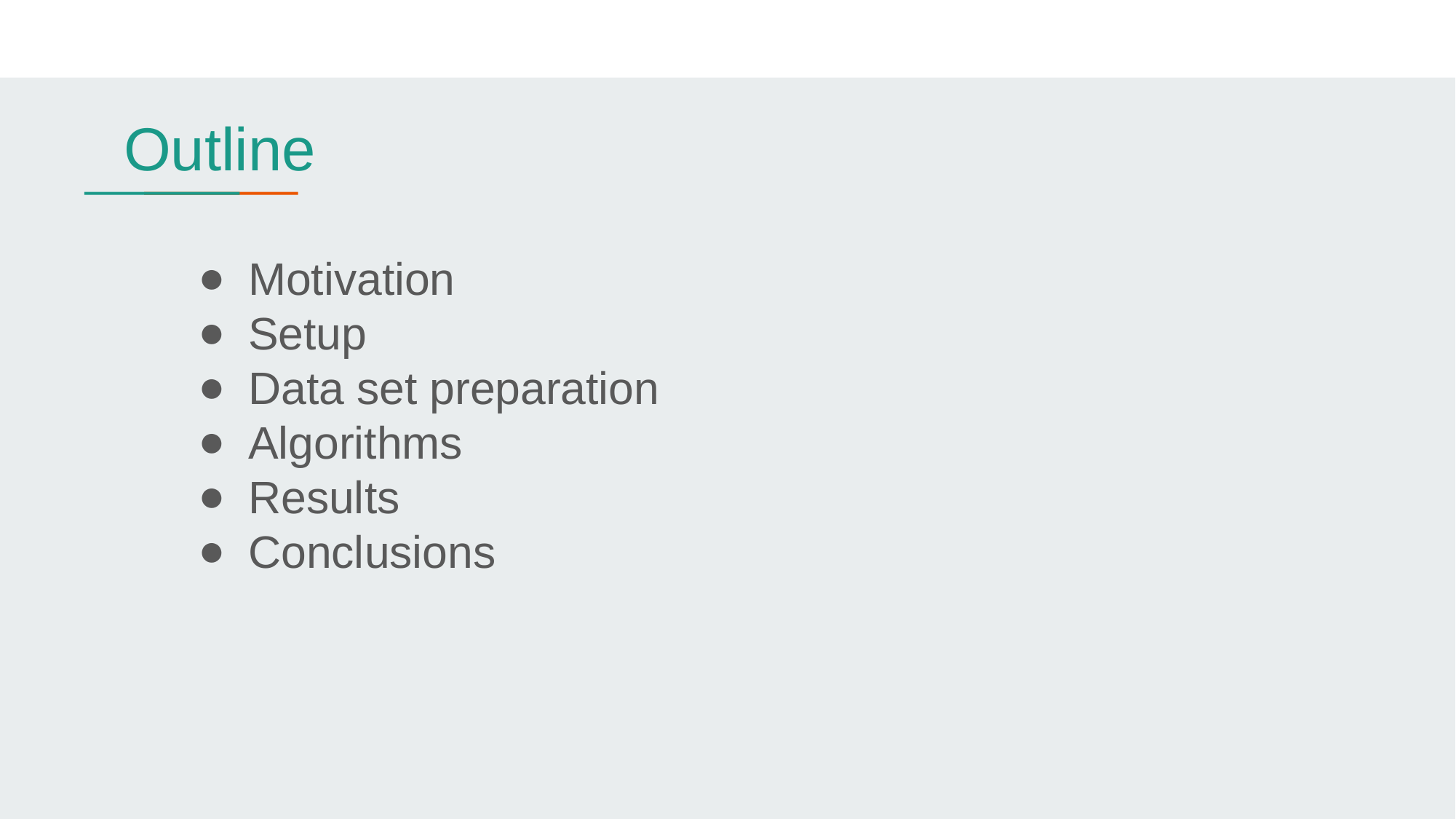

Outline
Motivation
Setup
Data set preparation
Algorithms
Results
Conclusions